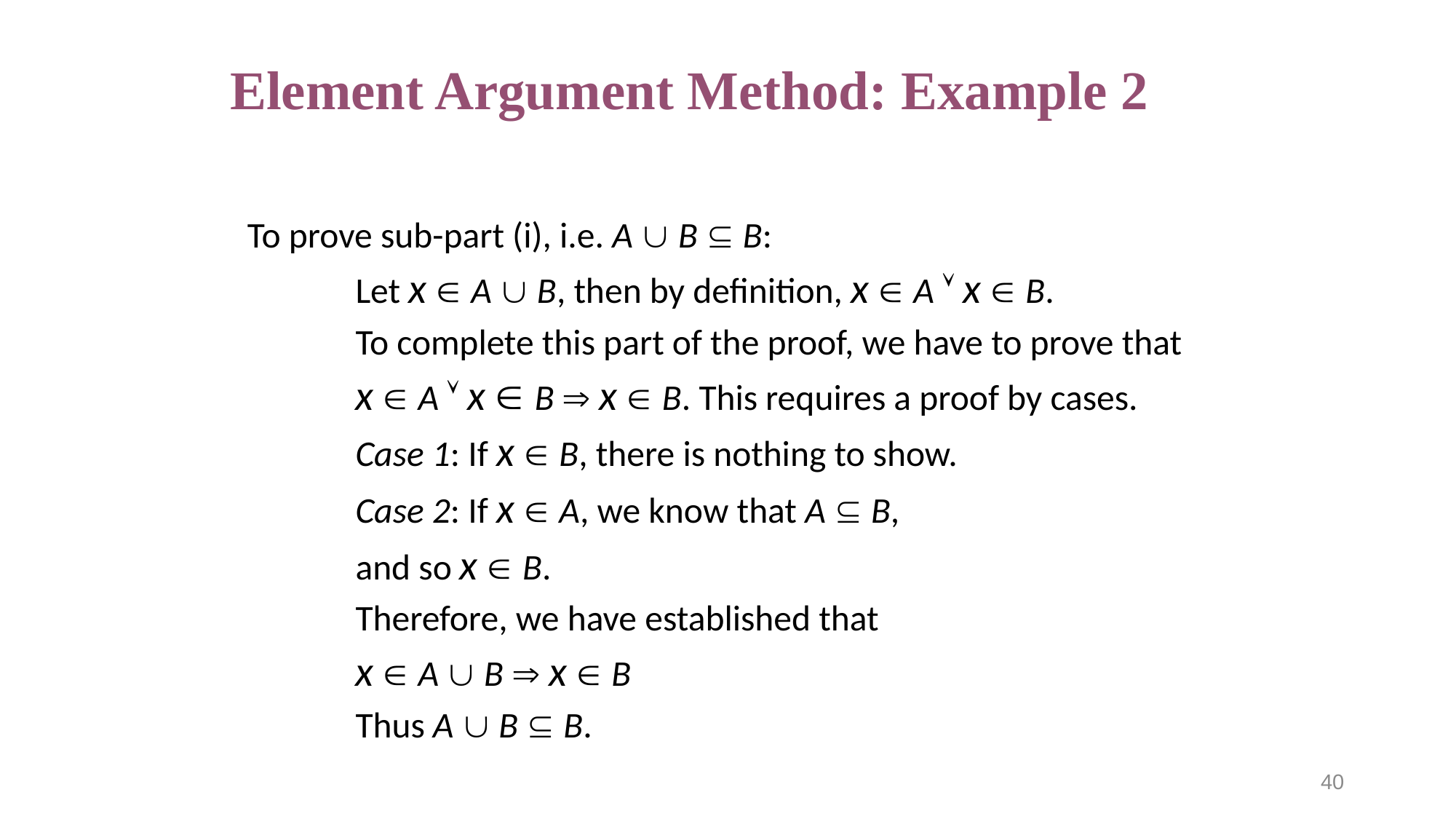

# Element Argument Method: Example 2
To prove sub-part (i), i.e. A ∪ B ⊆ B:
	Let x ∈ A ∪ B, then by definition, x ∈ A ∨ x ∈ B.
	To complete this part of the proof, we have to prove that
	x ∈ A ∨ x ∈ B ⇒ x ∈ B. This requires a proof by cases.
		Case 1: If x ∈ B, there is nothing to show.
		Case 2: If x ∈ A, we know that A ⊆ B,
			and so x ∈ B.
	Therefore, we have established that
		x ∈ A ∪ B ⇒ x ∈ B
	Thus A ∪ B ⊆ B.
40